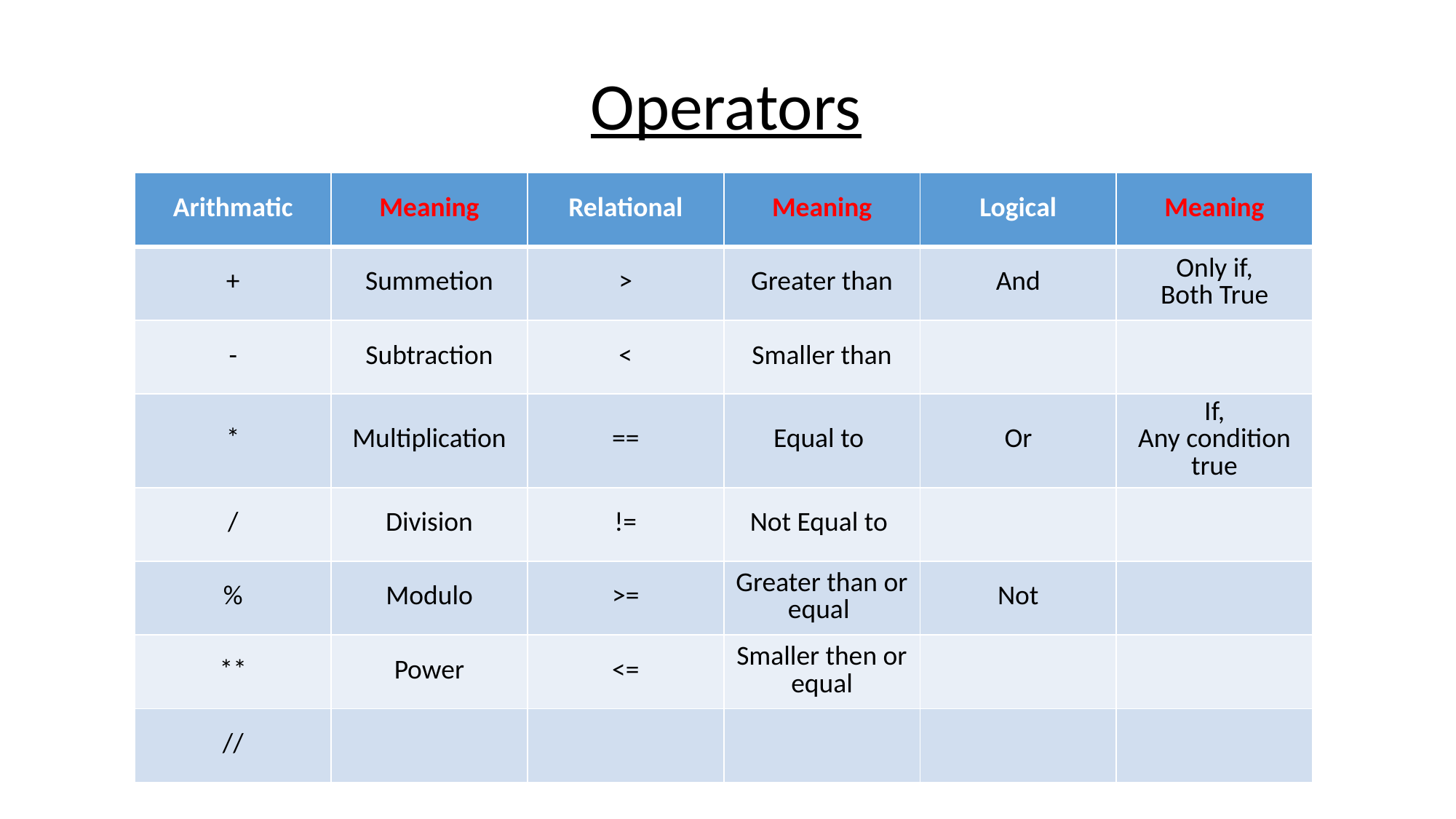

# Operators
| Arithmatic | Meaning | Relational | Meaning | Logical | Meaning |
| --- | --- | --- | --- | --- | --- |
| + | Summetion | > | Greater than | And | Only if, Both True |
| - | Subtraction | < | Smaller than |  |  |
| \* | Multiplication | == | Equal to | Or | If, Any condition true |
| / | Division | != | Not Equal to |  |  |
| % | Modulo | >= | Greater than or equal | Not |  |
| \*\* | Power | <= | Smaller then or equal |  |  |
| // |  |  |  |  |  |